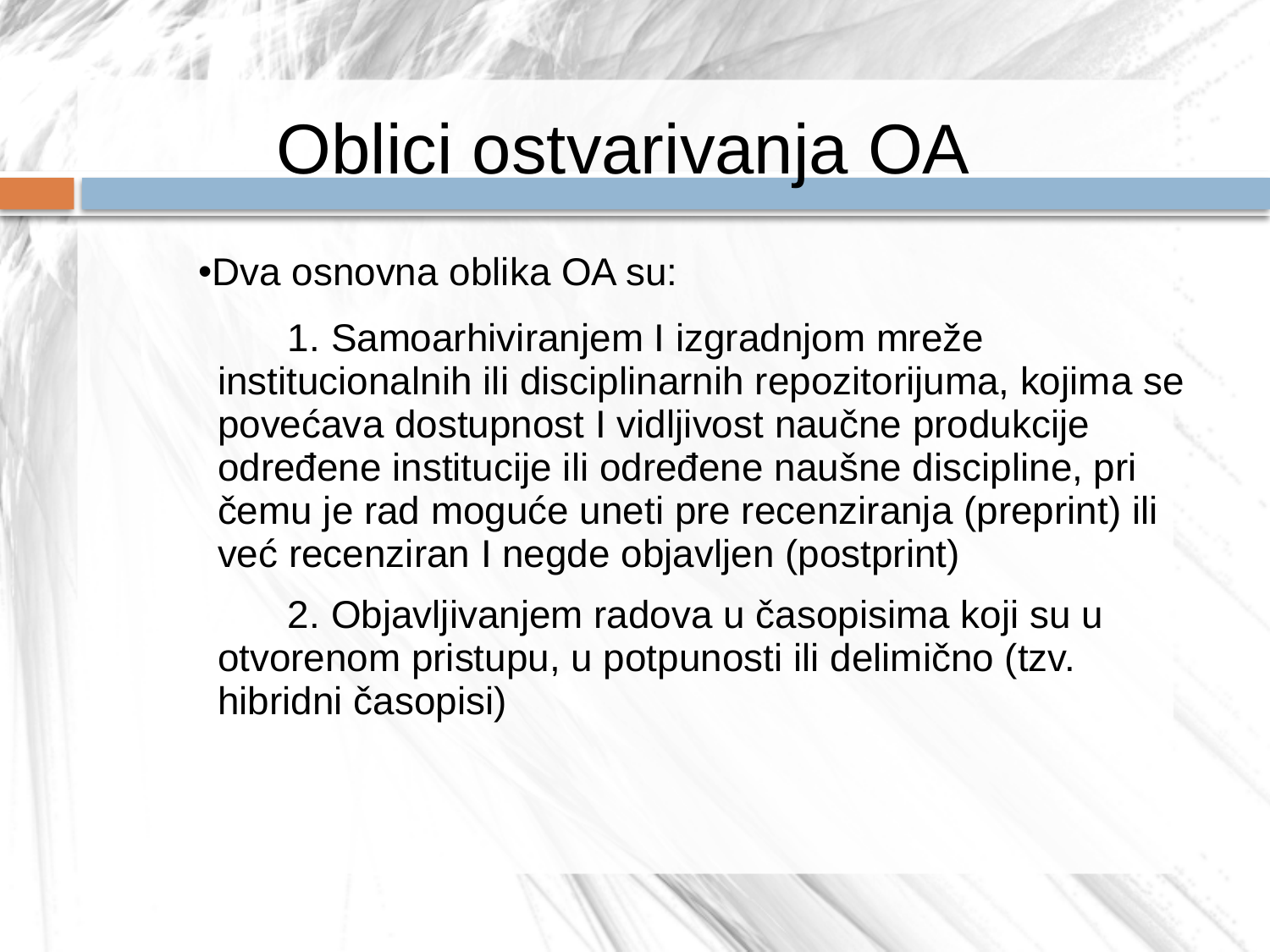

# Oblici ostvarivanja OA
Dva osnovna oblika OA su:
 Samoarhiviranjem I izgradnjom mreže institucionalnih ili disciplinarnih repozitorijuma, kojima se povećava dostupnost I vidljivost naučne produkcije određene institucije ili određene naušne discipline, pri čemu je rad moguće uneti pre recenziranja (preprint) ili već recenziran I negde objavljen (postprint)
 Objavljivanjem radova u časopisima koji su u otvorenom pristupu, u potpunosti ili delimično (tzv. hibridni časopisi)